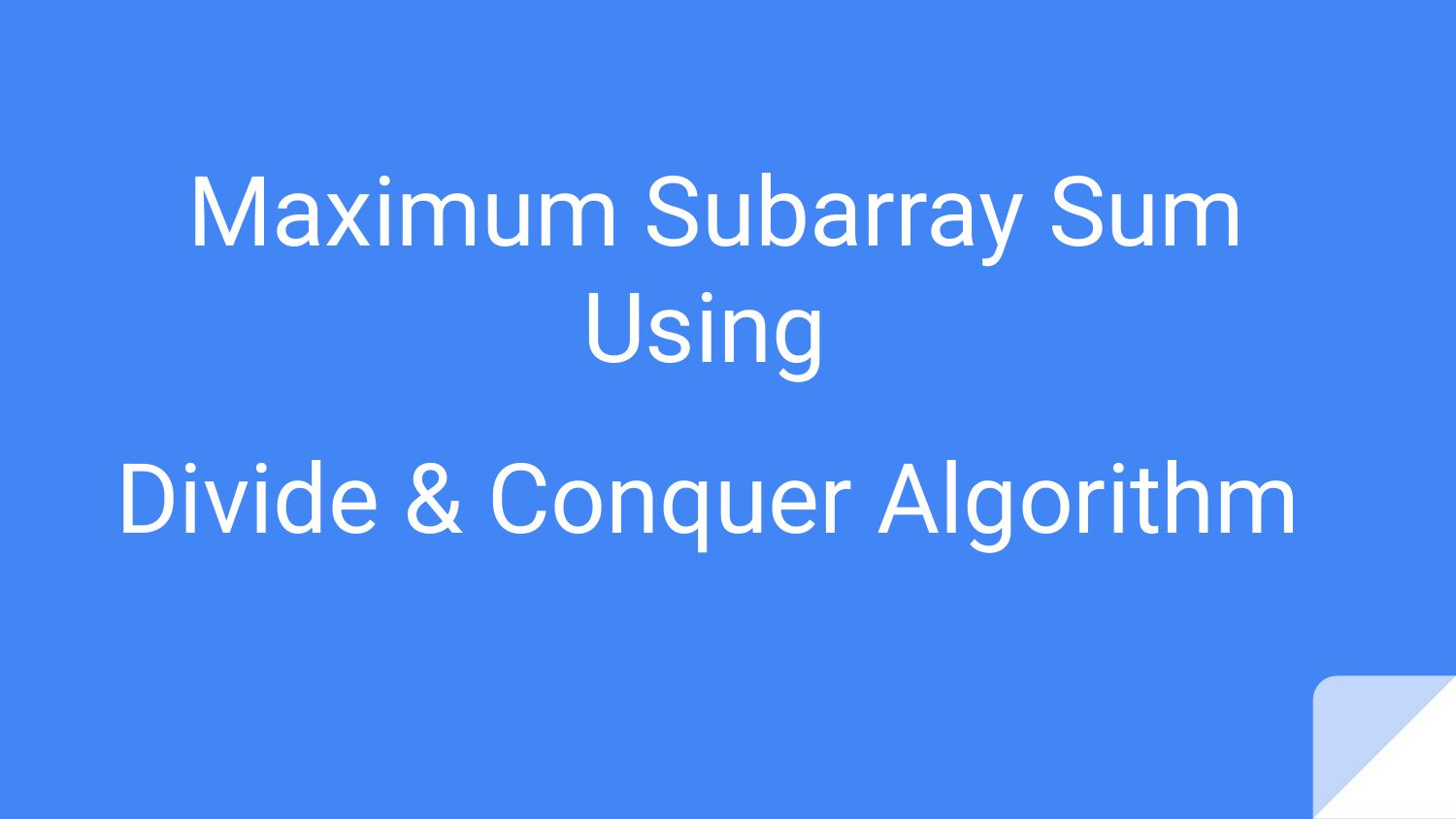

# Maximum Subarray Sum
Using

Divide & Conquer Algorithm